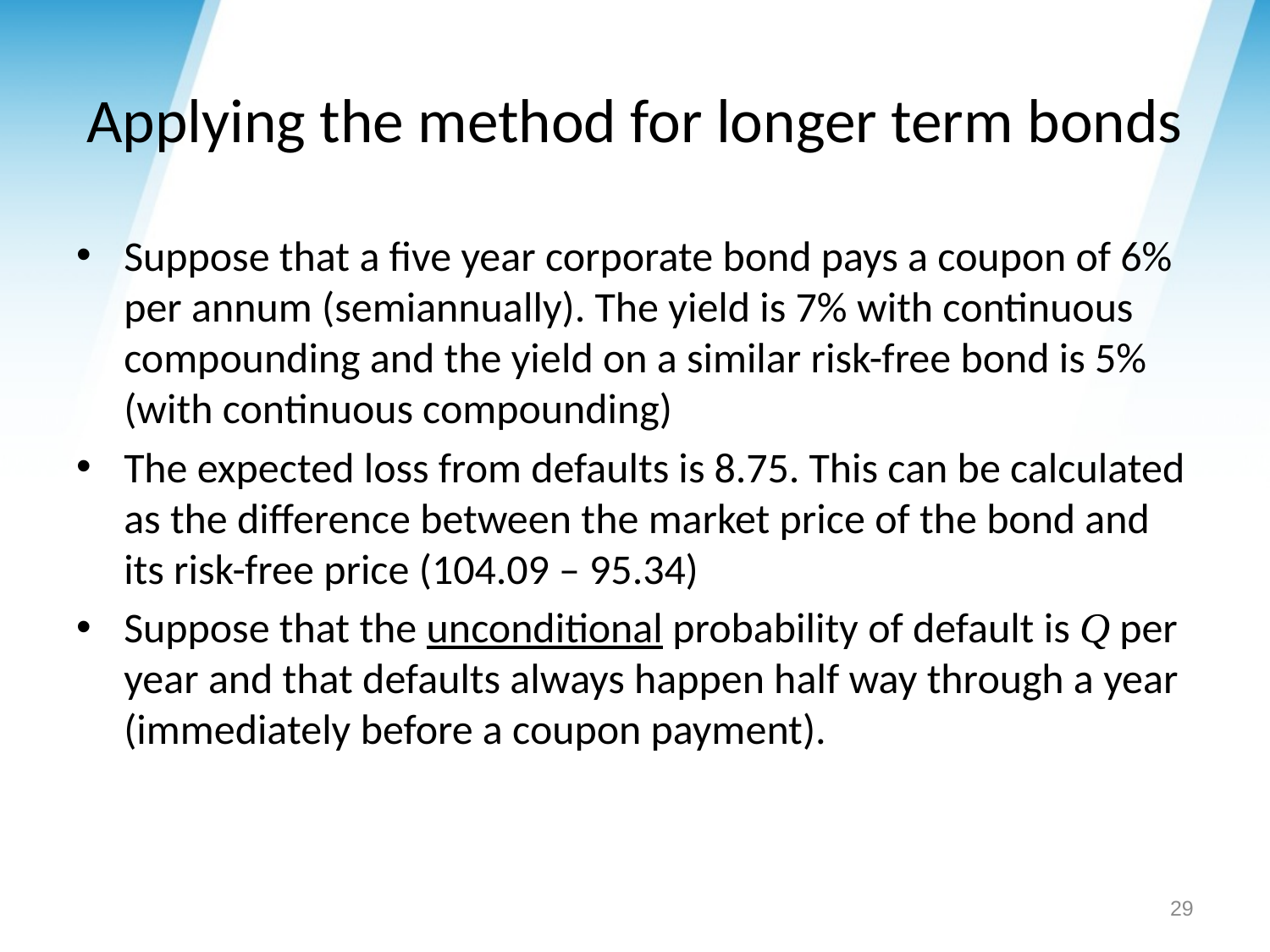

# Applying the method for longer term bonds
Suppose that a five year corporate bond pays a coupon of 6% per annum (semiannually). The yield is 7% with continuous compounding and the yield on a similar risk-free bond is 5% (with continuous compounding)
The expected loss from defaults is 8.75. This can be calculated as the difference between the market price of the bond and its risk-free price (104.09 – 95.34)
Suppose that the unconditional probability of default is Q per year and that defaults always happen half way through a year (immediately before a coupon payment).
29